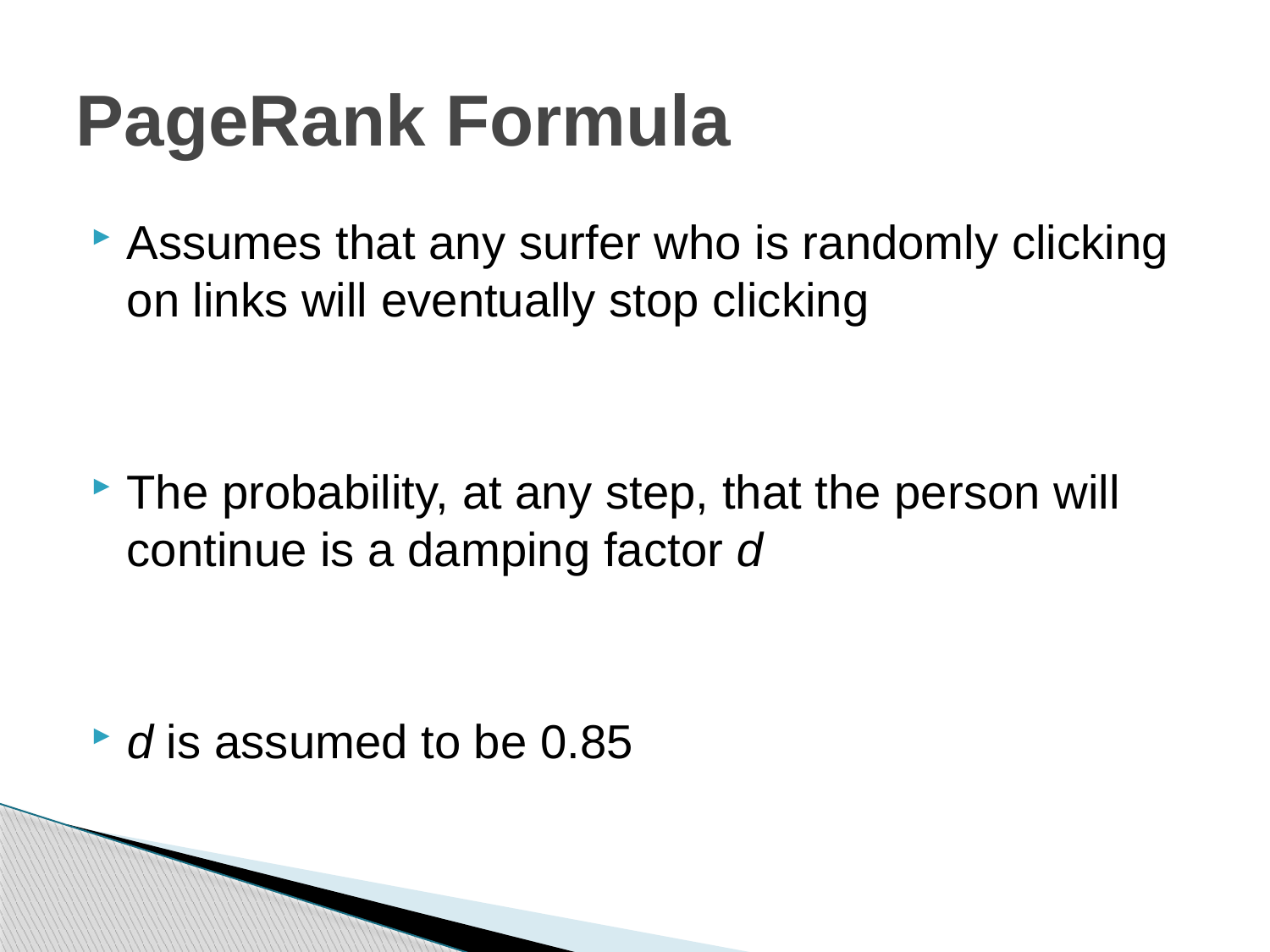

# PageRank Formula
Assumes that any surfer who is randomly clicking on links will eventually stop clicking

The probability, at any step, that the person will continue is a damping factor d

d is assumed to be 0.85